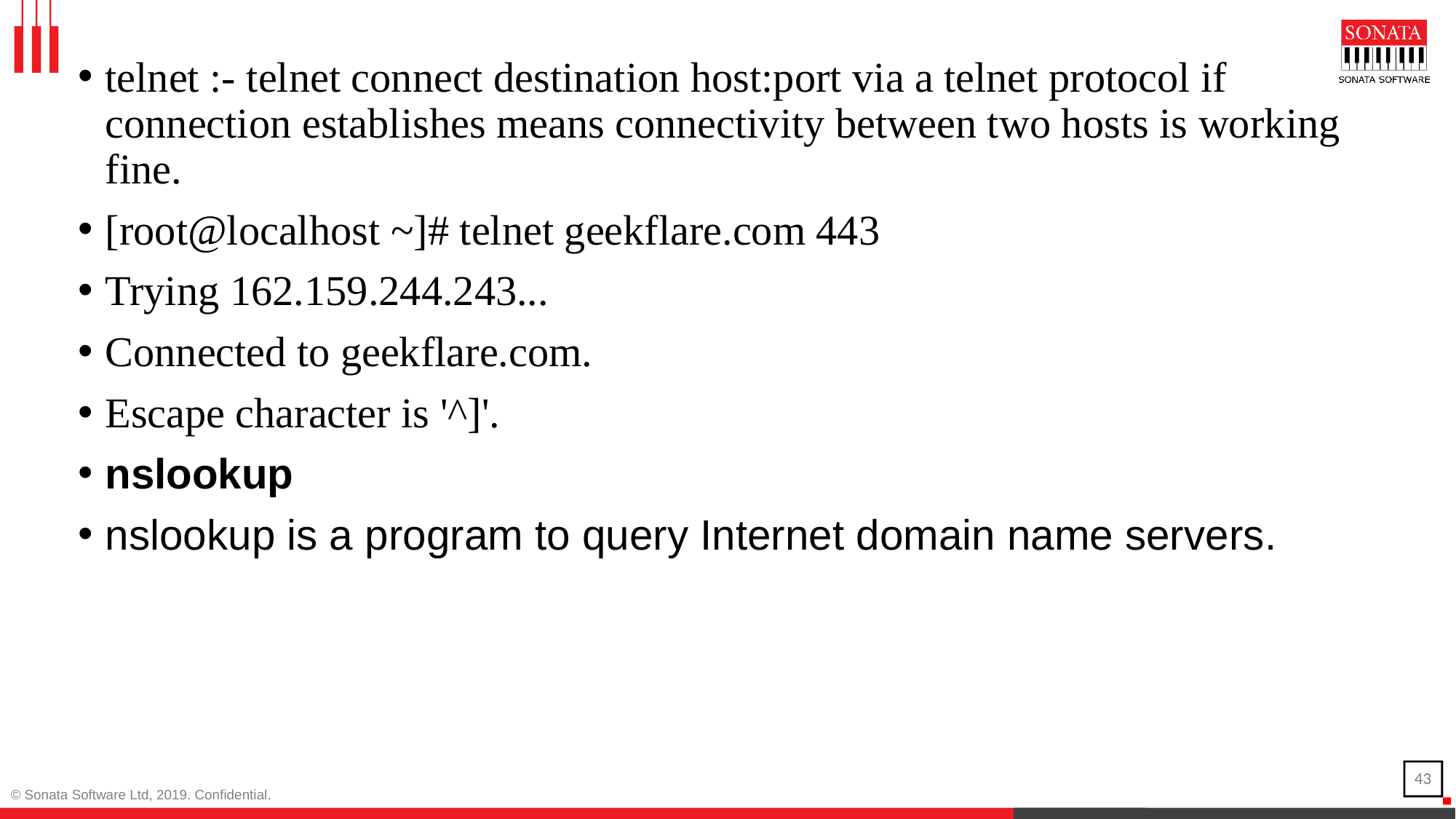

telnet :- telnet connect destination host:port via a telnet protocol if connection establishes means connectivity between two hosts is working fine.
[root@localhost ~]# telnet geekflare.com 443
Trying 162.159.244.243...
Connected to geekflare.com.
Escape character is '^]'.
nslookup
nslookup is a program to query Internet domain name servers.